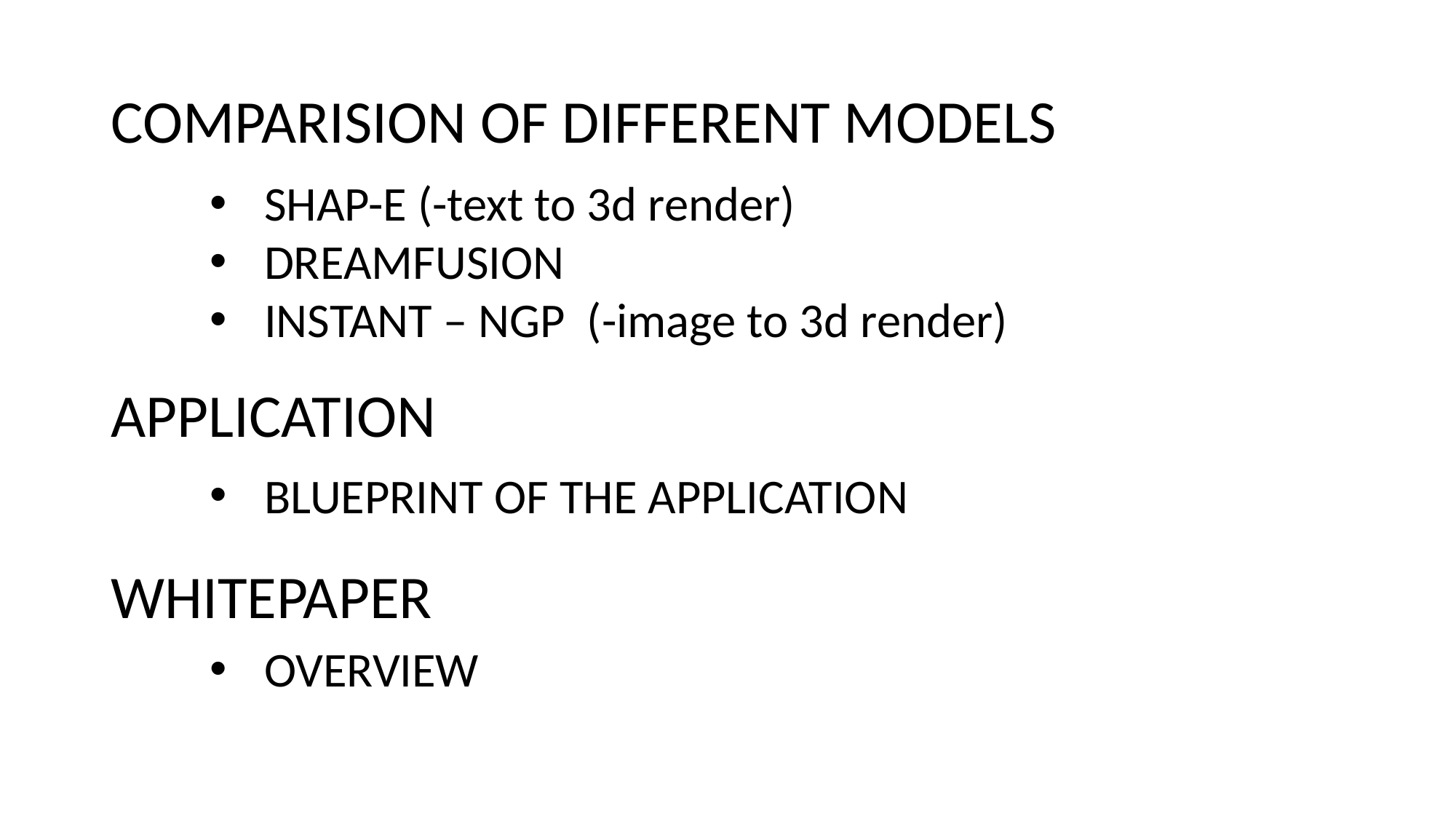

# COMPARISION OF DIFFERENT MODELS
SHAP-E (-text to 3d render)
DREAMFUSION
INSTANT – NGP  (-image to 3d render)
APPLICATION
BLUEPRINT OF THE APPLICATION
WHITEPAPER
OVERVIEW